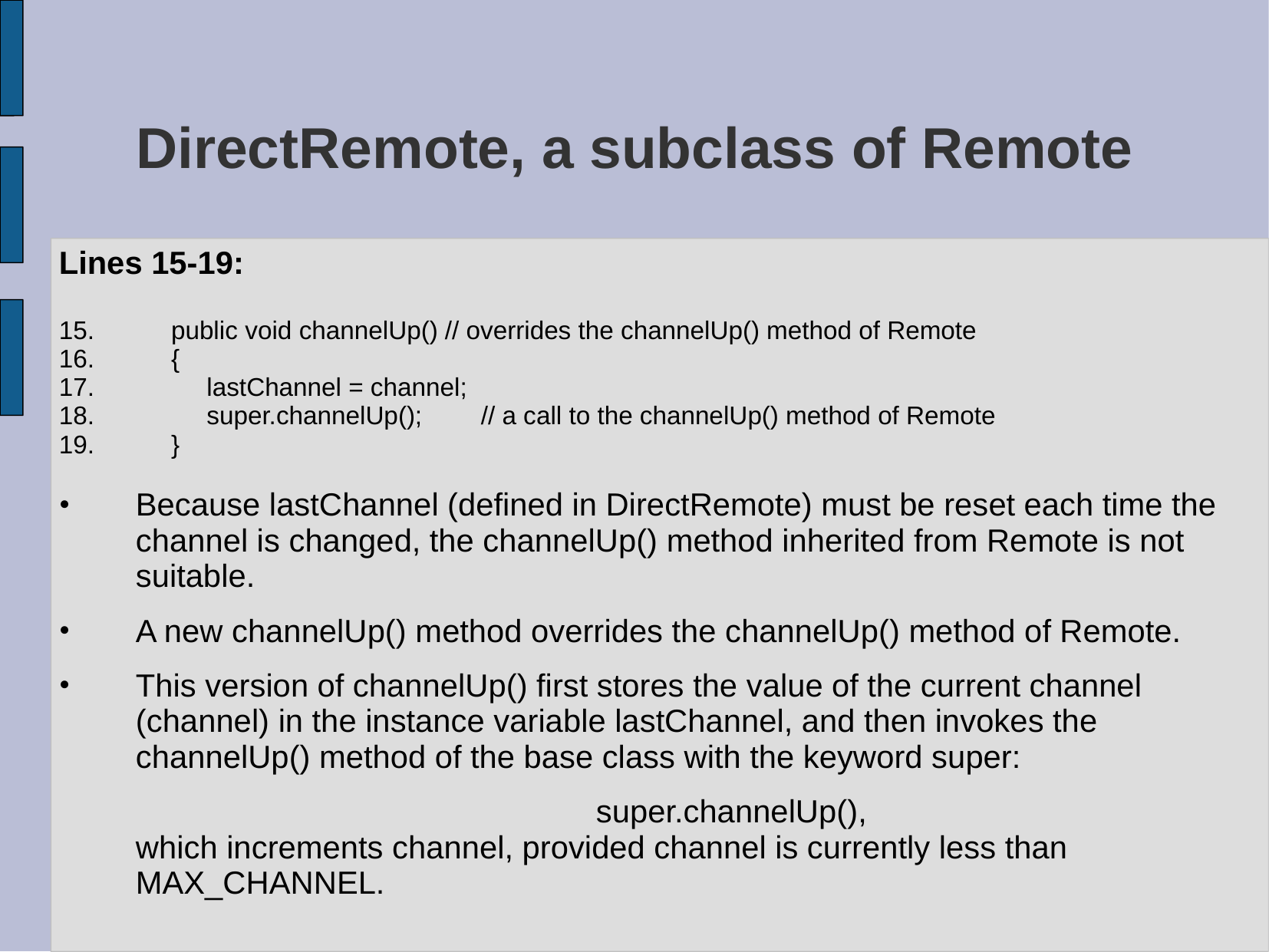

# DirectRemote, a subclass of Remote
Lines 15-19:

     public void channelUp() // overrides the channelUp() method of Remote
     {
          lastChannel = channel;
          super.channelUp();	// a call to the channelUp() method of Remote
     }
Because lastChannel (defined in DirectRemote) must be reset each time the channel is changed, the channelUp() method inherited from Remote is not suitable.
A new channelUp() method overrides the channelUp() method of Remote.
This version of channelUp() first stores the value of the current channel (channel) in the instance variable lastChannel, and then invokes the channelUp() method of the base class with the keyword super:
					super.channelUp(),
which increments channel, provided channel is currently less than MAX_CHANNEL.